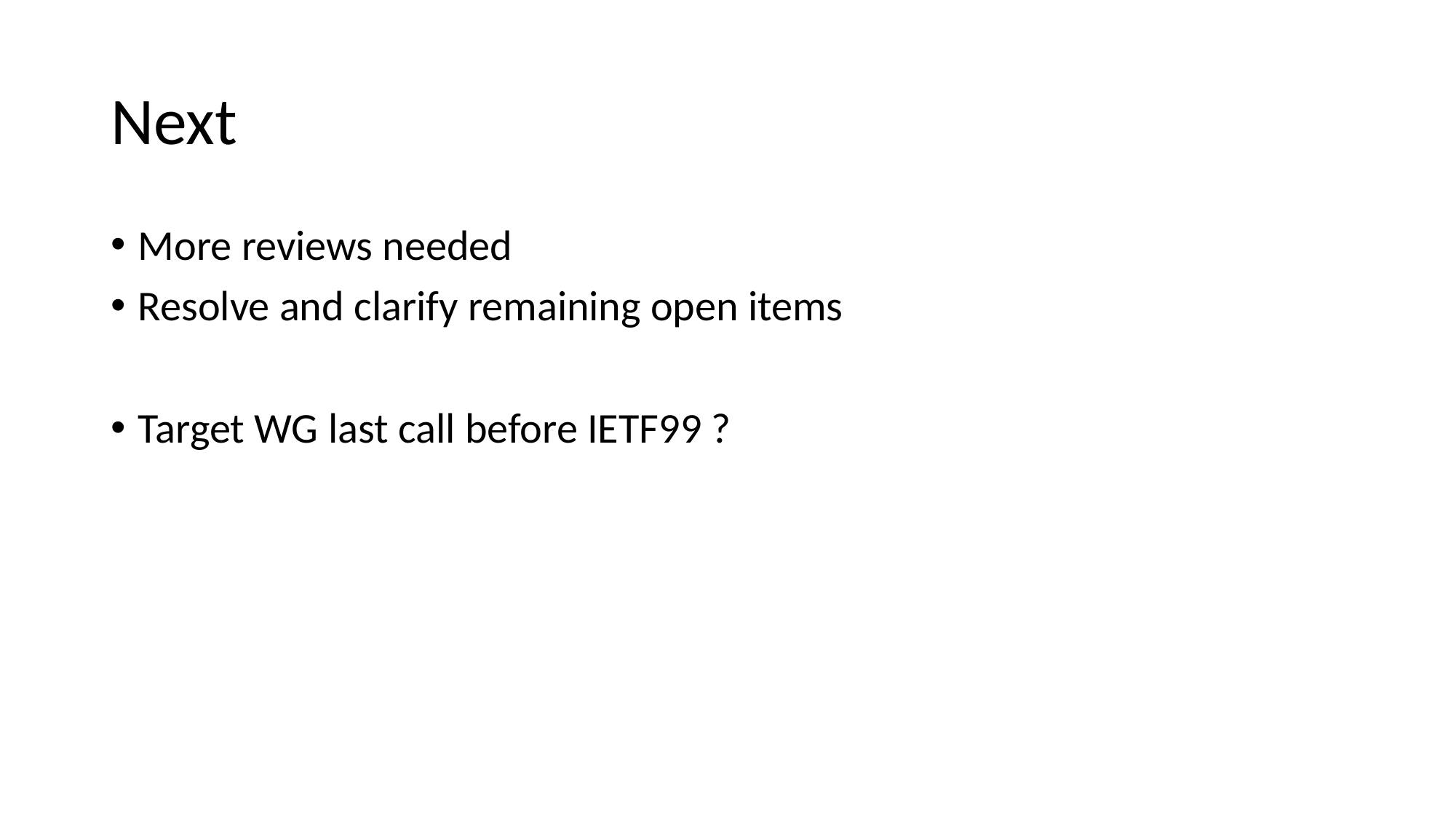

# Next
More reviews needed
Resolve and clarify remaining open items

Target WG last call before IETF99 ?